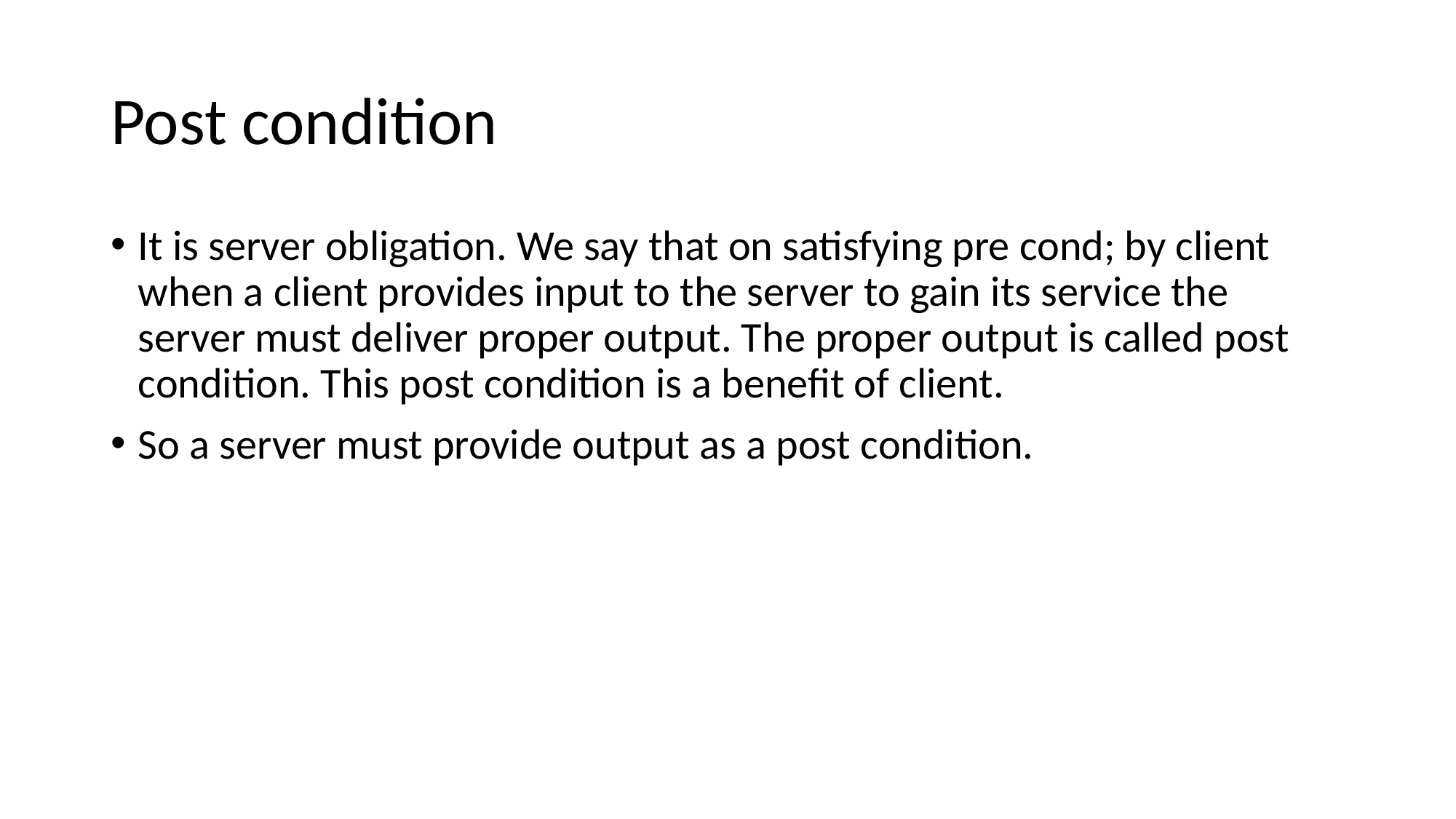

# Post condition
It is server obligation. We say that on satisfying pre cond; by client when a client provides input to the server to gain its service the server must deliver proper output. The proper output is called post condition. This post condition is a benefit of client.
So a server must provide output as a post condition.